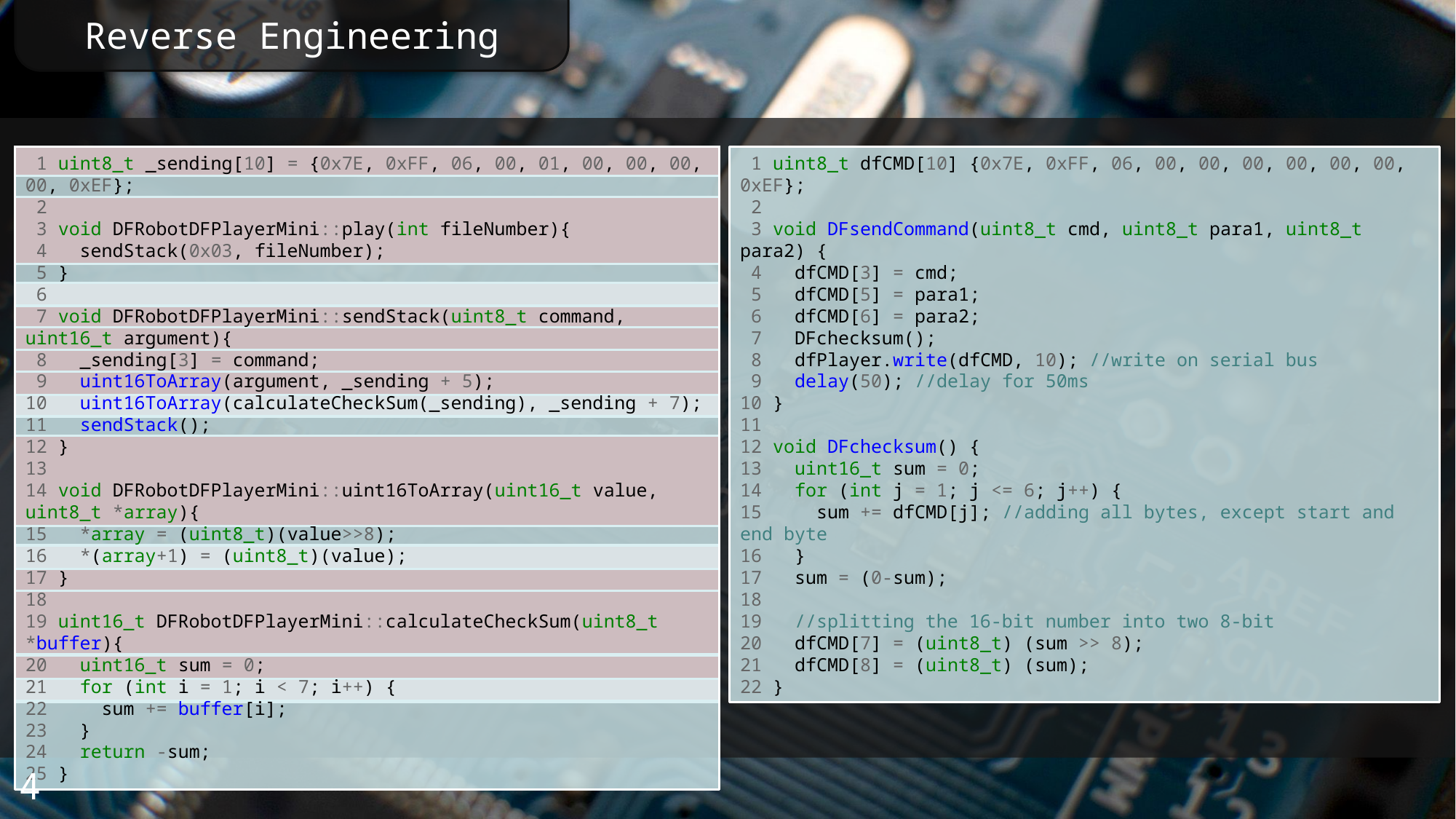

Reverse Engineering

 1 uint8_t _sending[10] = {0x7E, 0xFF, 06, 00, 01, 00, 00, 00, 00, 0xEF};
 2
 3 void DFRobotDFPlayerMini::play(int fileNumber){
 4   sendStack(0x03, fileNumber);
 5 }
 6
 7 void DFRobotDFPlayerMini::sendStack(uint8_t command, uint16_t argument){
 8   _sending[3] = command;
 9   uint16ToArray(argument, _sending + 5);
10   uint16ToArray(calculateCheckSum(_sending), _sending + 7);
11   sendStack();
12 }
13
14 void DFRobotDFPlayerMini::uint16ToArray(uint16_t value, uint8_t *array){
15   *array = (uint8_t)(value>>8);
16   *(array+1) = (uint8_t)(value);
17 }
18
19 uint16_t DFRobotDFPlayerMini::calculateCheckSum(uint8_t *buffer){
20   uint16_t sum = 0;
21   for (int i = 1; i < 7; i++) {
22     sum += buffer[i];
23   }
24   return -sum;
25 }
 1 uint8_t dfCMD[10] {0x7E, 0xFF, 06, 00, 00, 00, 00, 00, 00, 0xEF};
 2
 3 void DFsendCommand(uint8_t cmd, uint8_t para1, uint8_t para2) {
 4   dfCMD[3] = cmd;
 5   dfCMD[5] = para1;
 6   dfCMD[6] = para2;
 7   DFchecksum();
 8   dfPlayer.write(dfCMD, 10); //write on serial bus
 9   delay(50); //delay for 50ms
10 }
11
12 void DFchecksum() {
13   uint16_t sum = 0;
14   for (int j = 1; j <= 6; j++) {
15     sum += dfCMD[j]; //adding all bytes, except start and end byte
16   }
17   sum = (0-sum);
18
19   //splitting the 16-bit number into two 8-bit
20   dfCMD[7] = (uint8_t) (sum >> 8);
21   dfCMD[8] = (uint8_t) (sum);
22 }

4